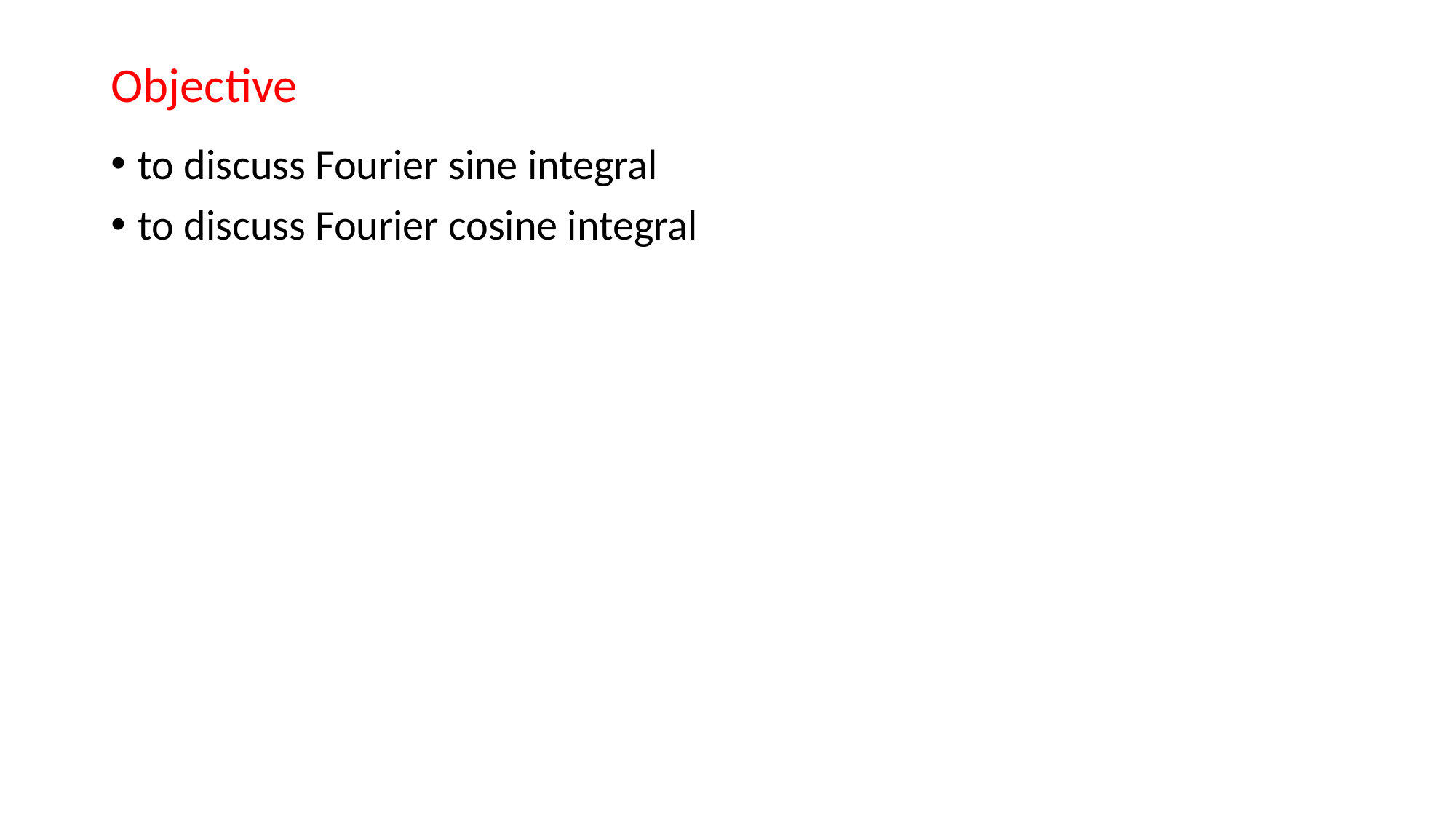

# Objective
to discuss Fourier sine integral
to discuss Fourier cosine integral